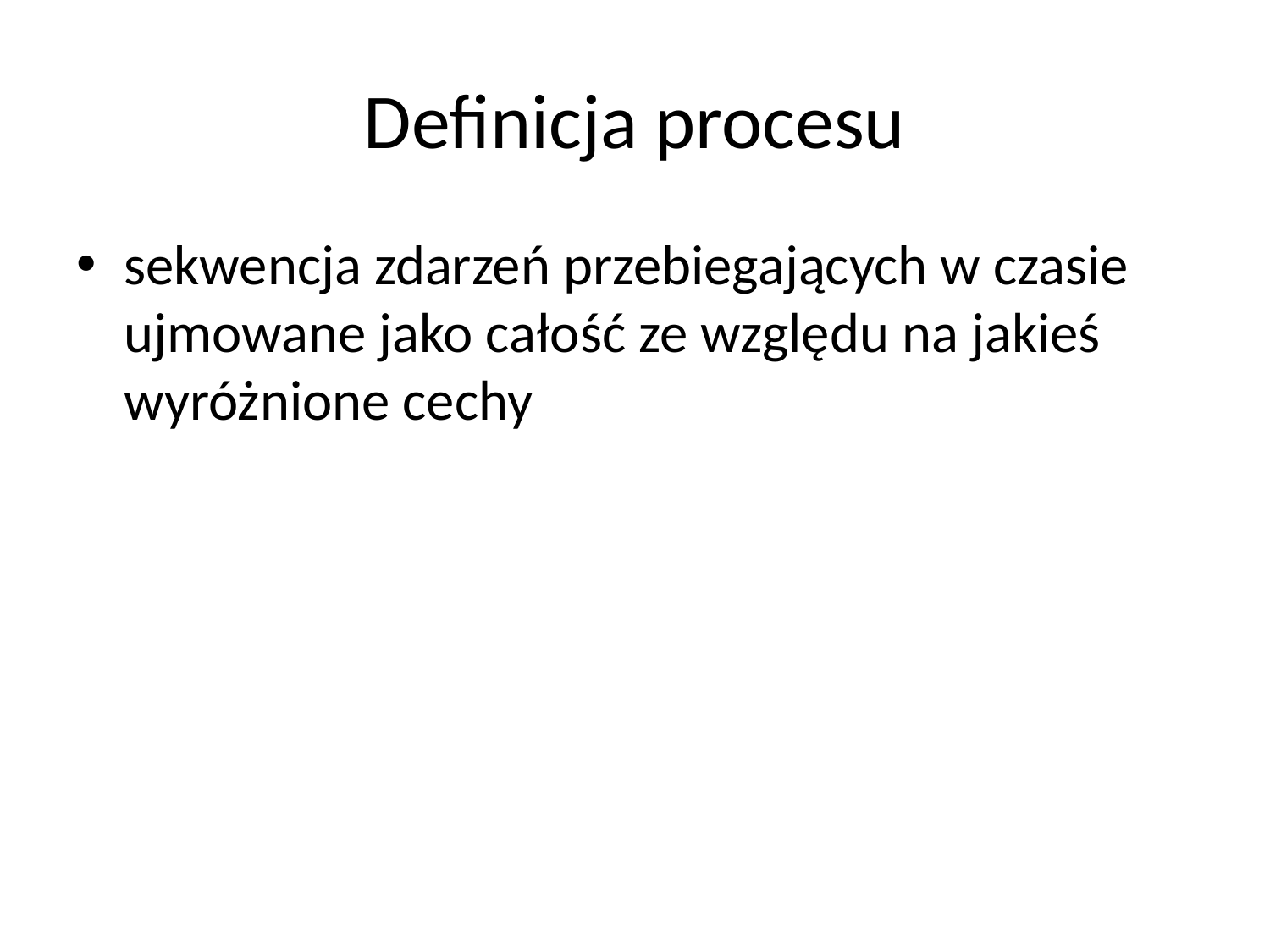

# Definicja procesu
sekwencja zdarzeń przebiegających w czasie ujmowane jako całość ze względu na jakieś wyróżnione cechy